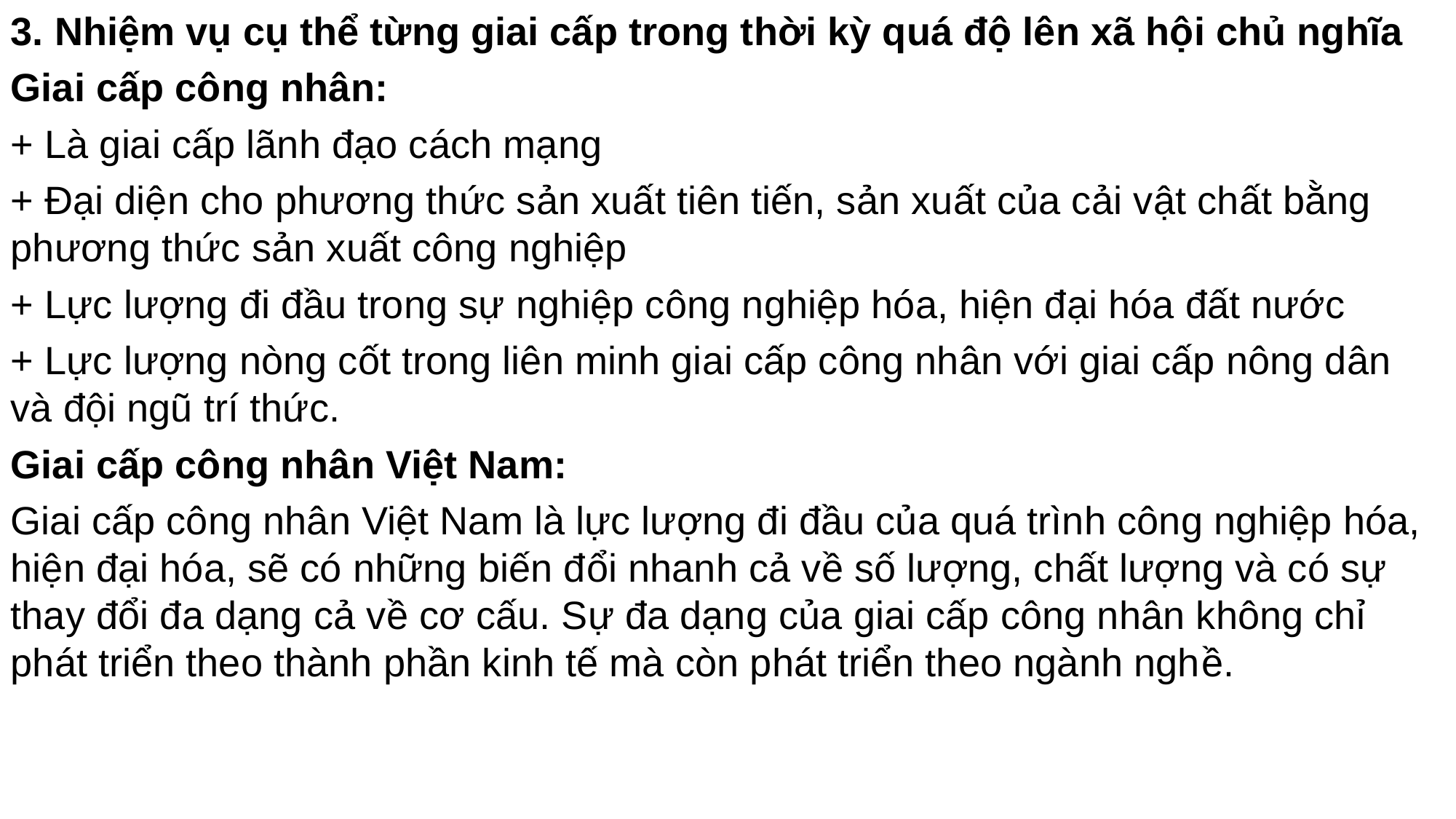

3. Nhiệm vụ cụ thể từng giai cấp trong thời kỳ quá độ lên xã hội chủ nghĩa
Giai cấp công nhân:
+ Là giai cấp lãnh đạo cách mạng
+ Đại diện cho phương thức sản xuất tiên tiến, sản xuất của cải vật chất bằng phương thức sản xuất công nghiệp
+ Lực lượng đi đầu trong sự nghiệp công nghiệp hóa, hiện đại hóa đất nước
+ Lực lượng nòng cốt trong liên minh giai cấp công nhân với giai cấp nông dân và đội ngũ trí thức.
Giai cấp công nhân Việt Nam:
Giai cấp công nhân Việt Nam là lực lượng đi đầu của quá trình công nghiệp hóa, hiện đại hóa, sẽ có những biến đổi nhanh cả về số lượng, chất lượng và có sự thay đổi đa dạng cả về cơ cấu. Sự đa dạng của giai cấp công nhân không chỉ phát triển theo thành phần kinh tế mà còn phát triển theo ngành nghề.